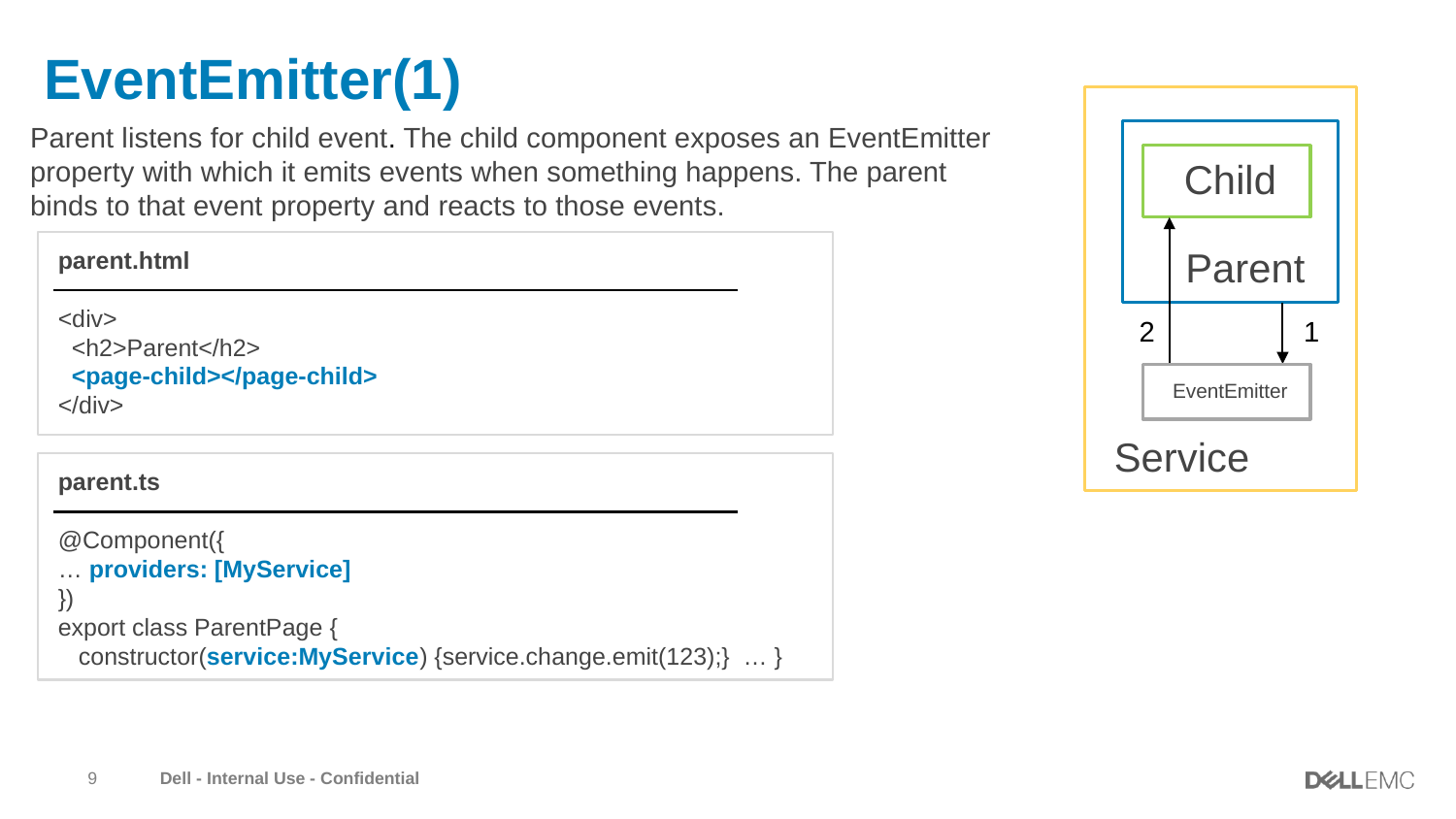

# EventEmitter(1)

Service
Parent listens for child event. The child component exposes an EventEmitter property with which it emits events when something happens. The parent binds to that event property and reacts to those events.

Parent
Child

parent.html

<div>
  <h2>Parent</h2>
  <page-child></page-child>
</div>
1
2
EventEmitter

parent.ts

@Component({
… providers: [MyService]
})
export class ParentPage {
   constructor(service:MyService) {service.change.emit(123);}  … }